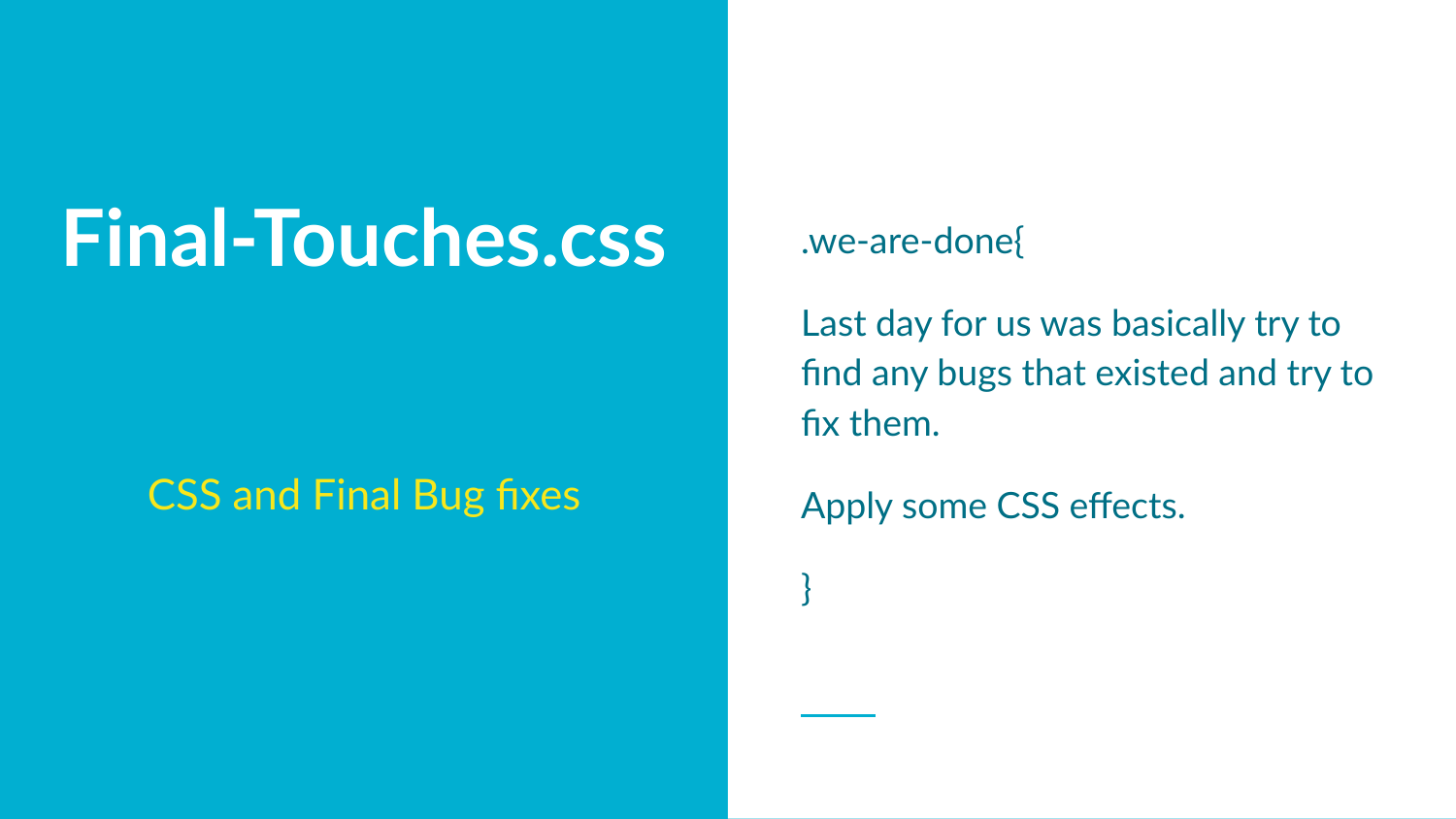

.we-are-done{
Last day for us was basically try to find any bugs that existed and try to fix them.
Apply some CSS effects.
}
# Final-Touches.css
CSS and Final Bug fixes